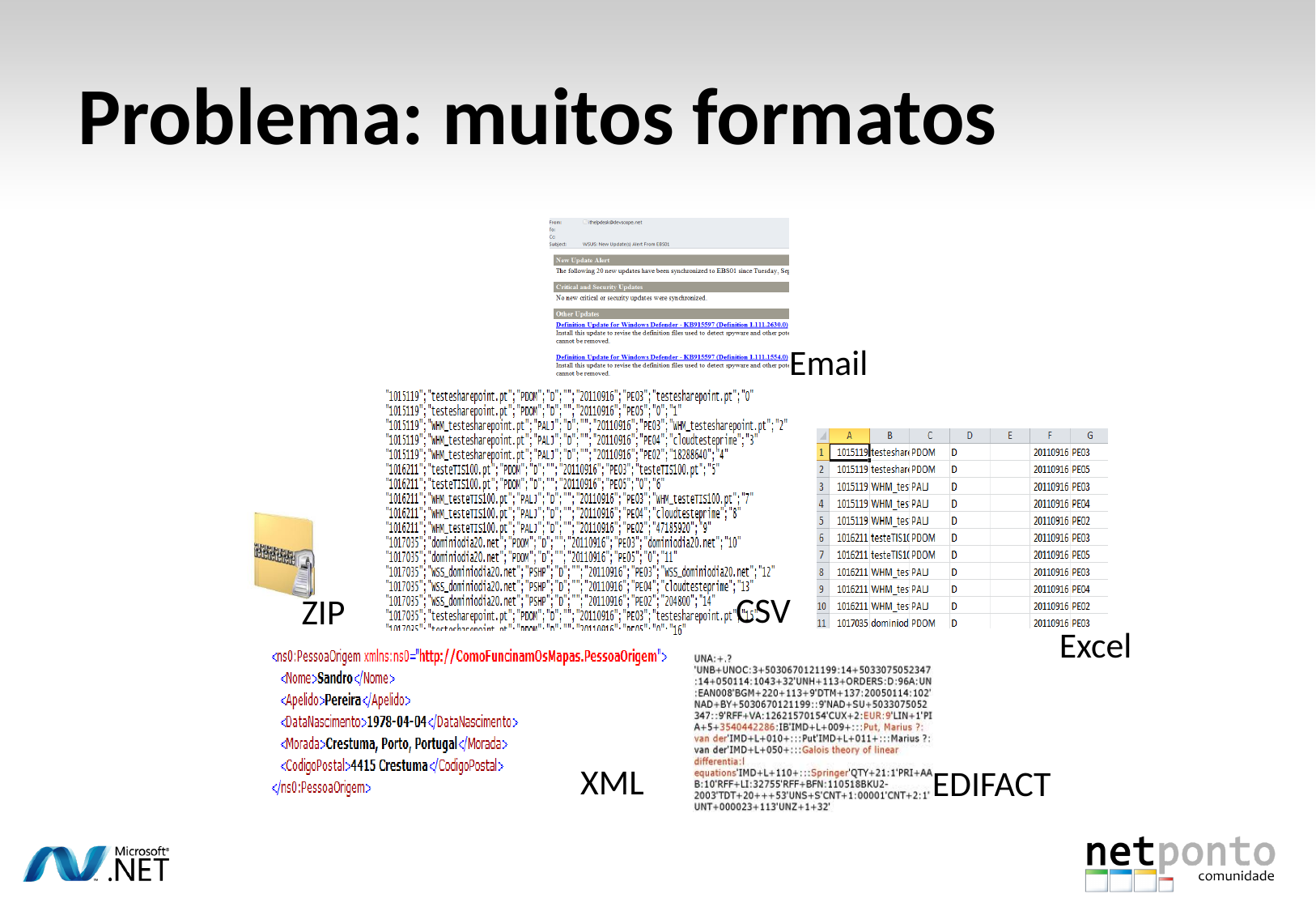

# Problema: muitos formatos
 CSV
 Email
 Excel
 ZIP
 EDIFACT
 XML